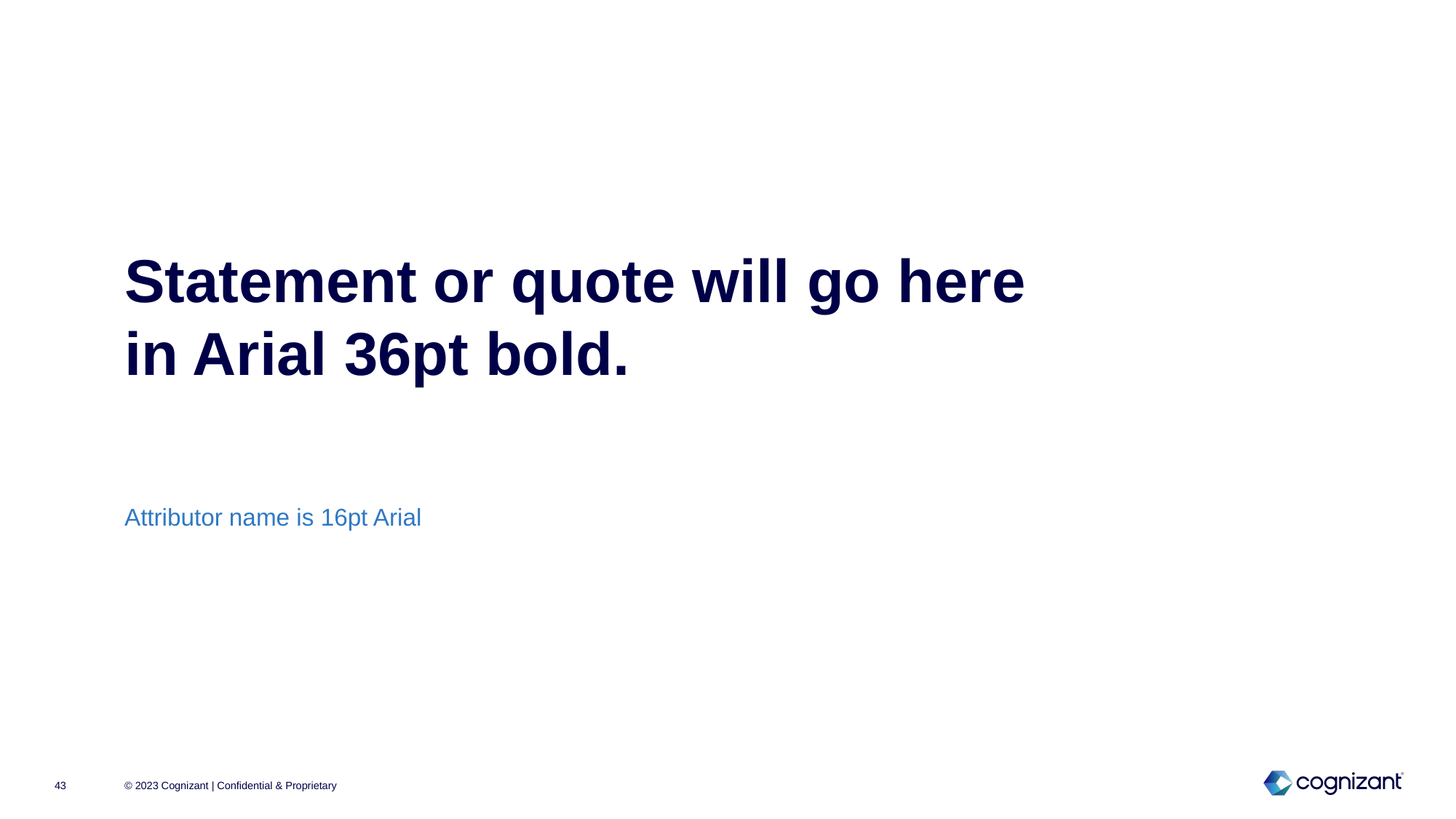

# Statement or quote will go here in Arial 36pt bold.
Attributor name is 16pt Arial
© 2023 Cognizant | Confidential & Proprietary
43